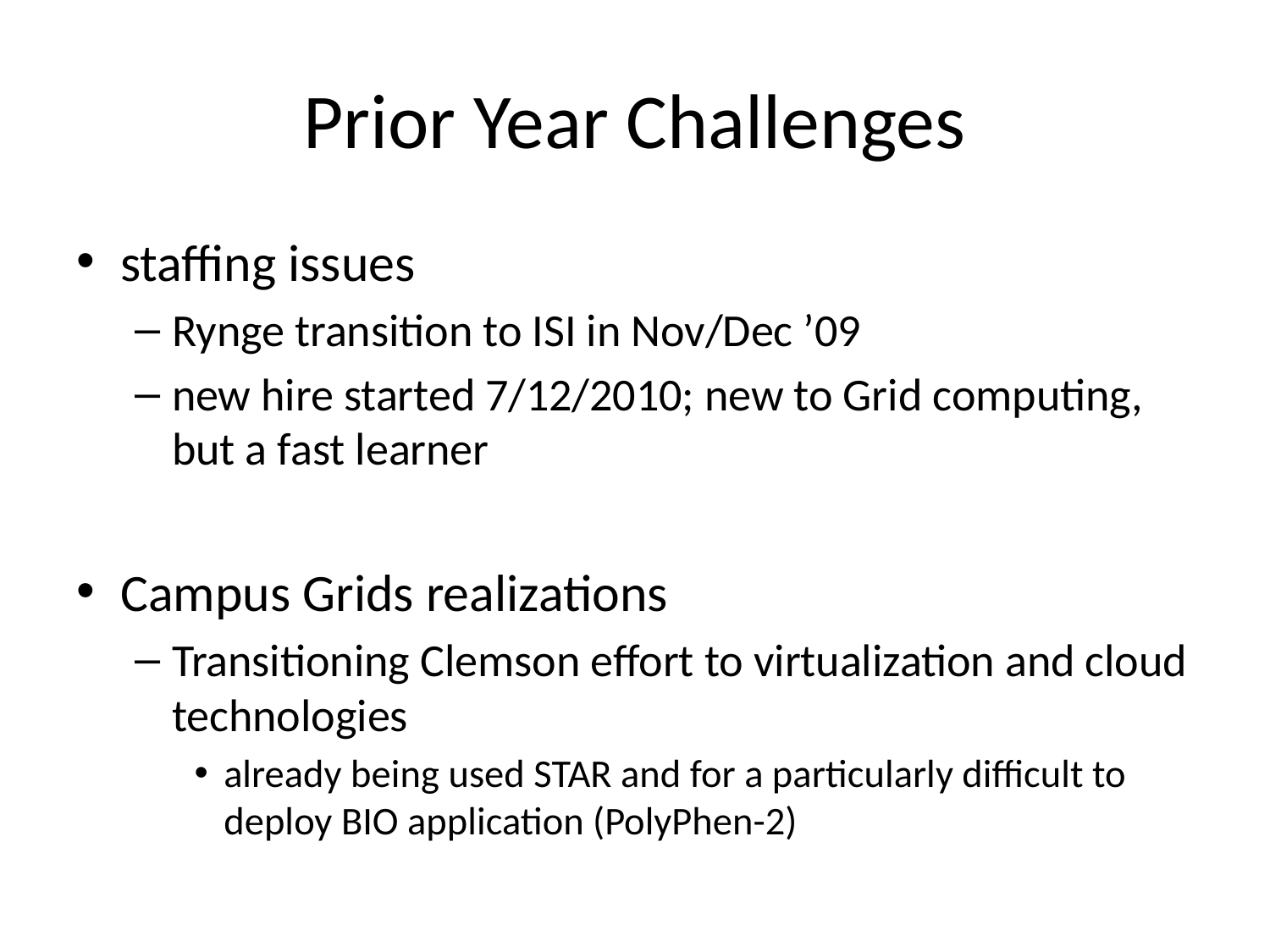

# Prior Year Challenges
staffing issues
Rynge transition to ISI in Nov/Dec ’09
new hire started 7/12/2010; new to Grid computing, but a fast learner

Campus Grids realizations
Transitioning Clemson effort to virtualization and cloud technologies
already being used STAR and for a particularly difficult to deploy BIO application (PolyPhen-2)